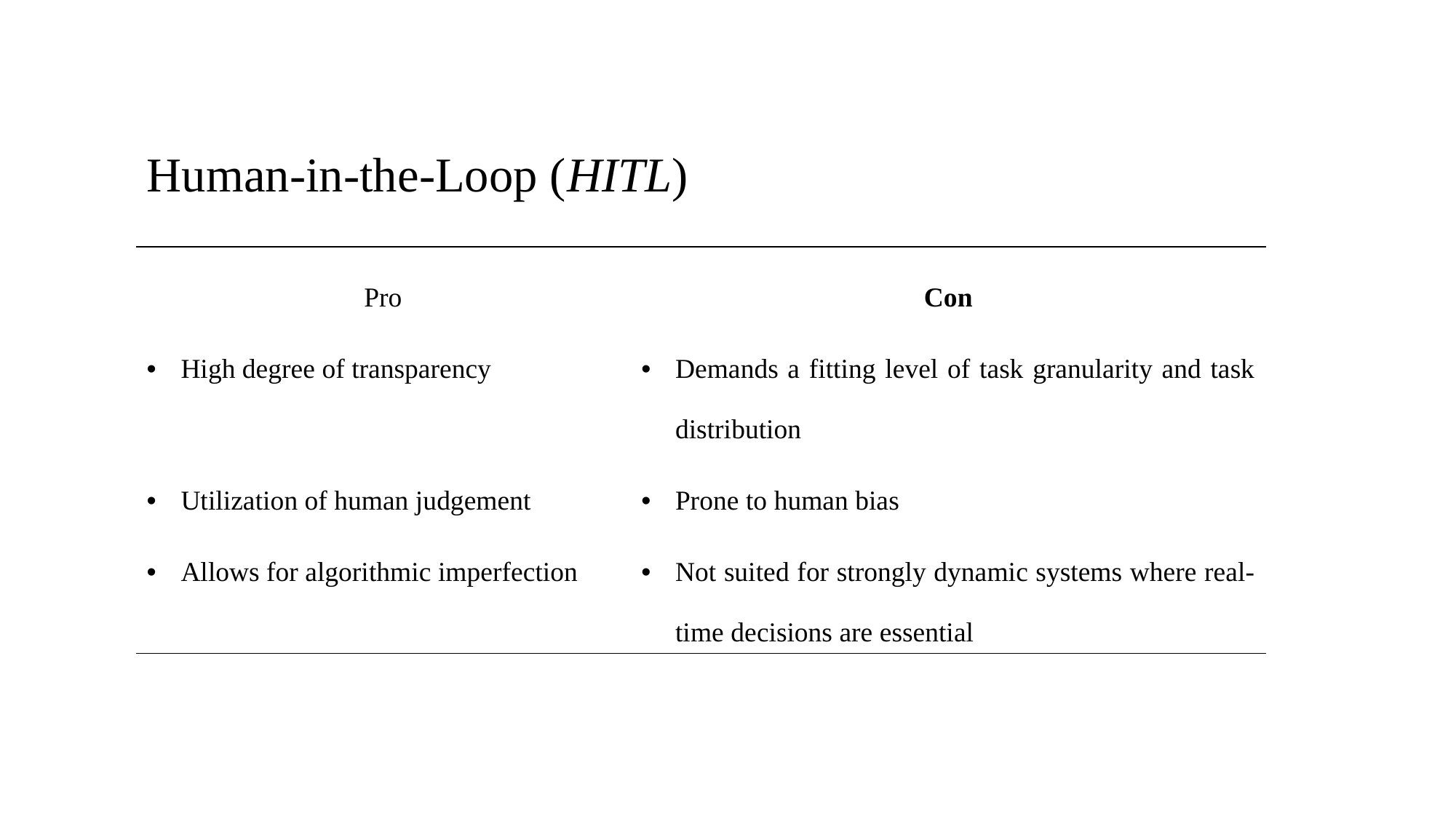

Human-in-the-Loop (HITL)
| Pro | Con |
| --- | --- |
| High degree of transparency | Demands a fitting level of task granularity and task distribution |
| Utilization of human judgement | Prone to human bias |
| Allows for algorithmic imperfection | Not suited for strongly dynamic systems where real-time decisions are essential |